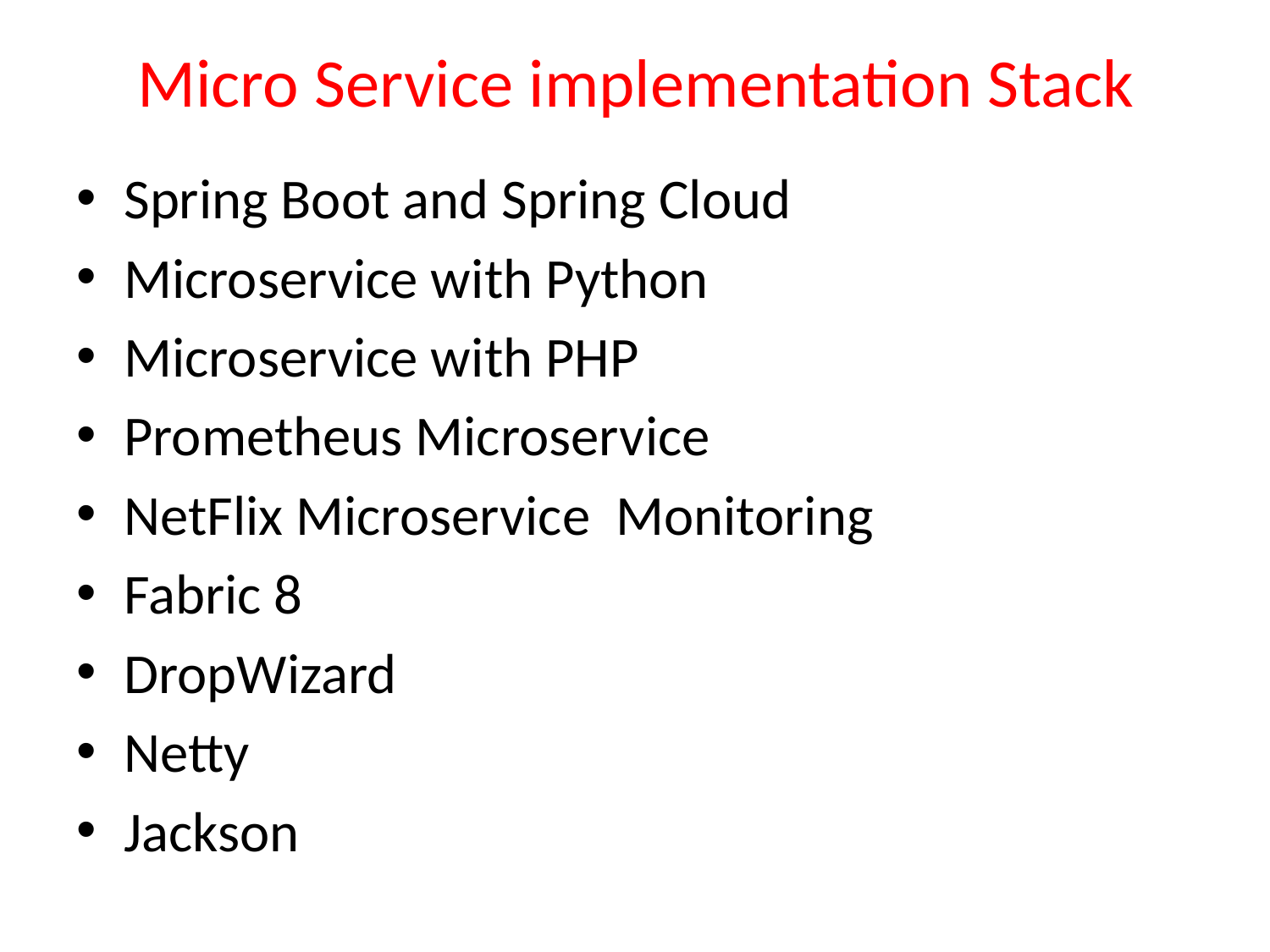

# Micro Service implementation Stack
Spring Boot and Spring Cloud
Microservice with Python
Microservice with PHP
Prometheus Microservice
NetFlix Microservice  Monitoring
Fabric 8
DropWizard
Netty
Jackson